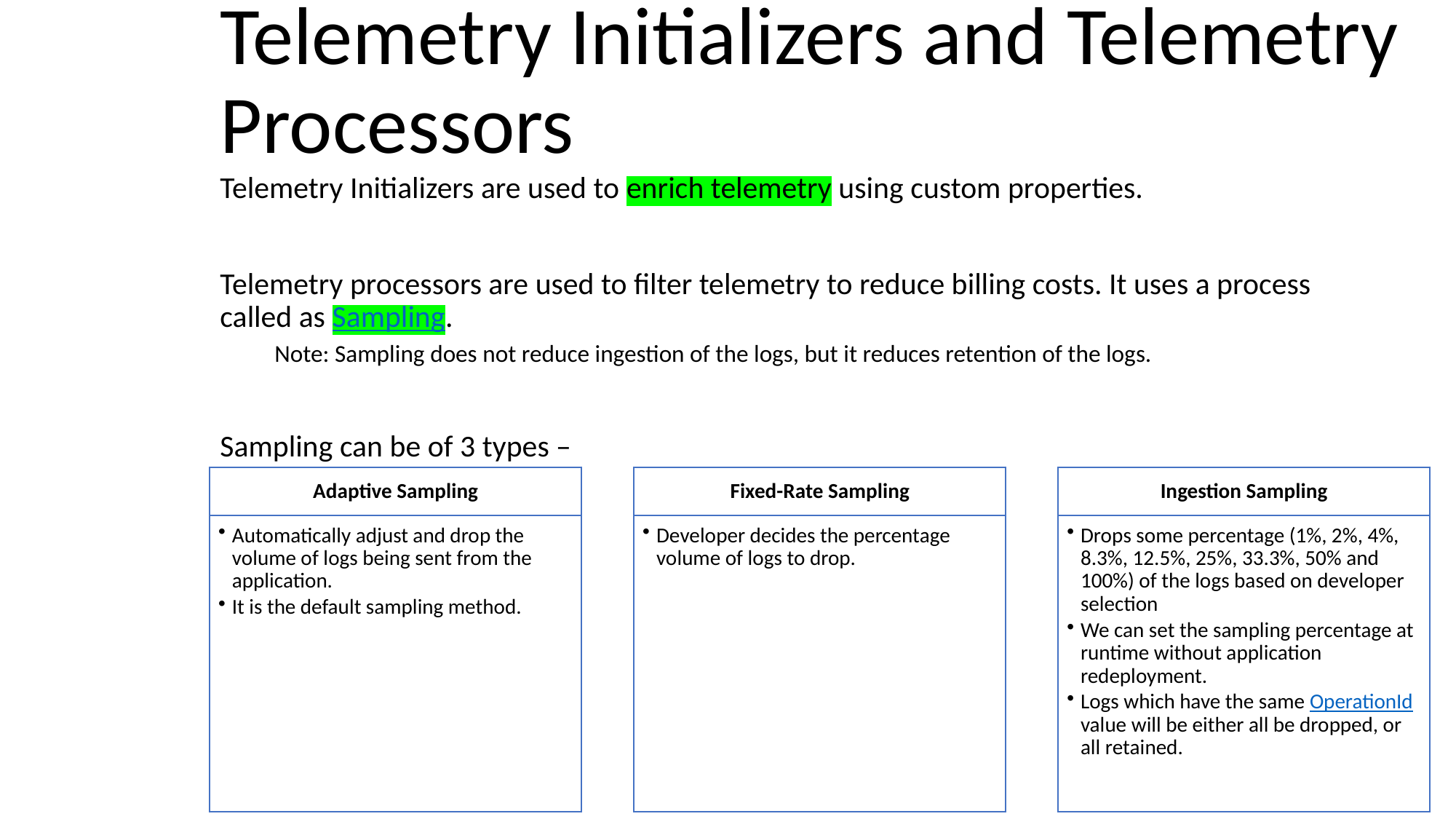

# Telemetry Initializers and Telemetry Processors
Telemetry Initializers are used to enrich telemetry using custom properties.

Telemetry processors are used to filter telemetry to reduce billing costs. It uses a process called as Sampling.
Note: Sampling does not reduce ingestion of the logs, but it reduces retention of the logs.

Sampling can be of 3 types –

Adaptive Sampling
Automatically adjust and drop the volume of logs being sent from the application.
It is the default sampling method.
Fixed-Rate Sampling
Developer decides the percentage volume of logs to drop.
Ingestion Sampling
Drops some percentage (1%, 2%, 4%, 8.3%, 12.5%, 25%, 33.3%, 50% and 100%) of the logs based on developer selection
We can set the sampling percentage at runtime without application redeployment.
Logs which have the same OperationId value will be either all be dropped, or all retained.